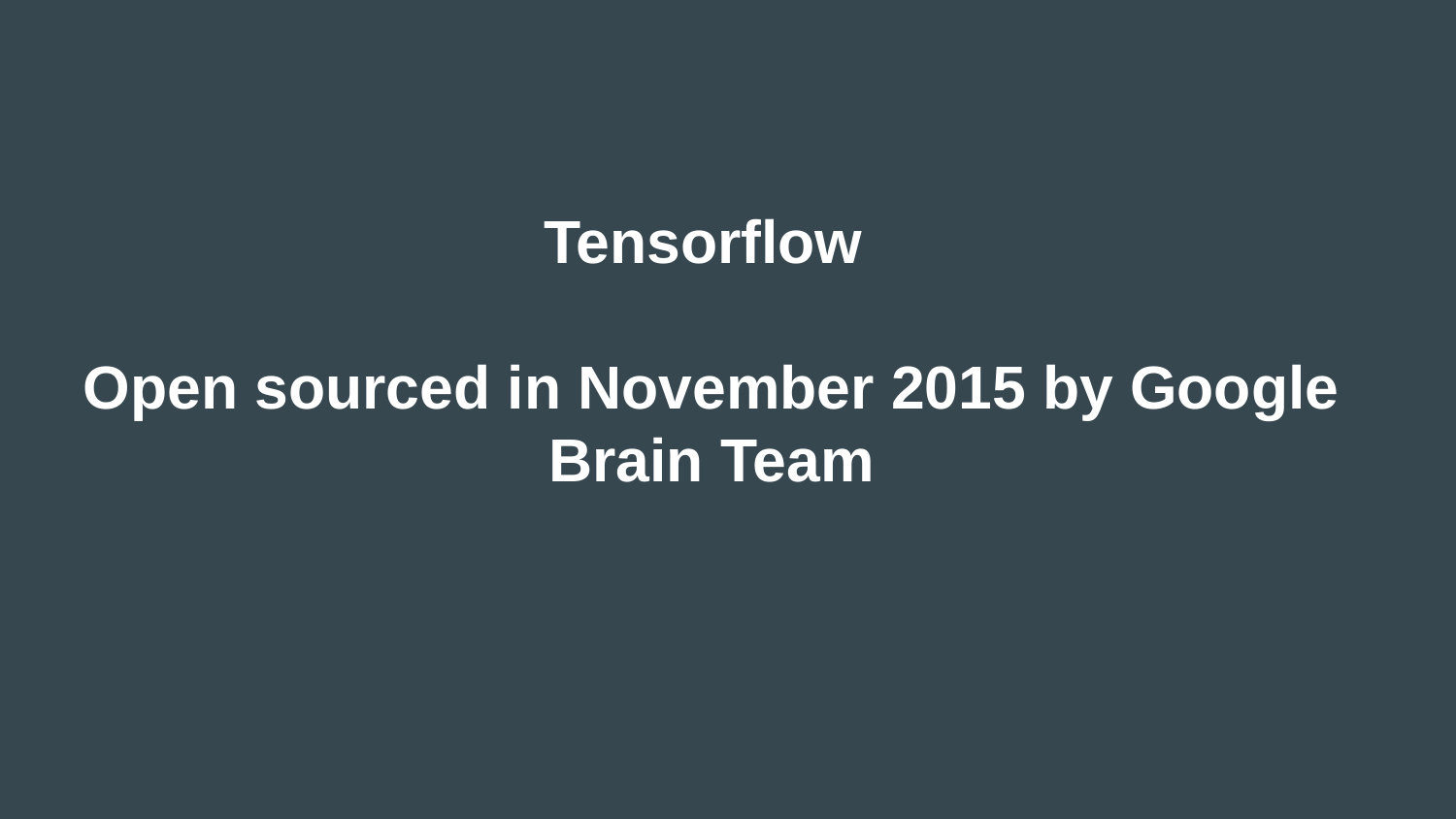

# Tensorflow

Open sourced in November 2015 by Google Brain Team